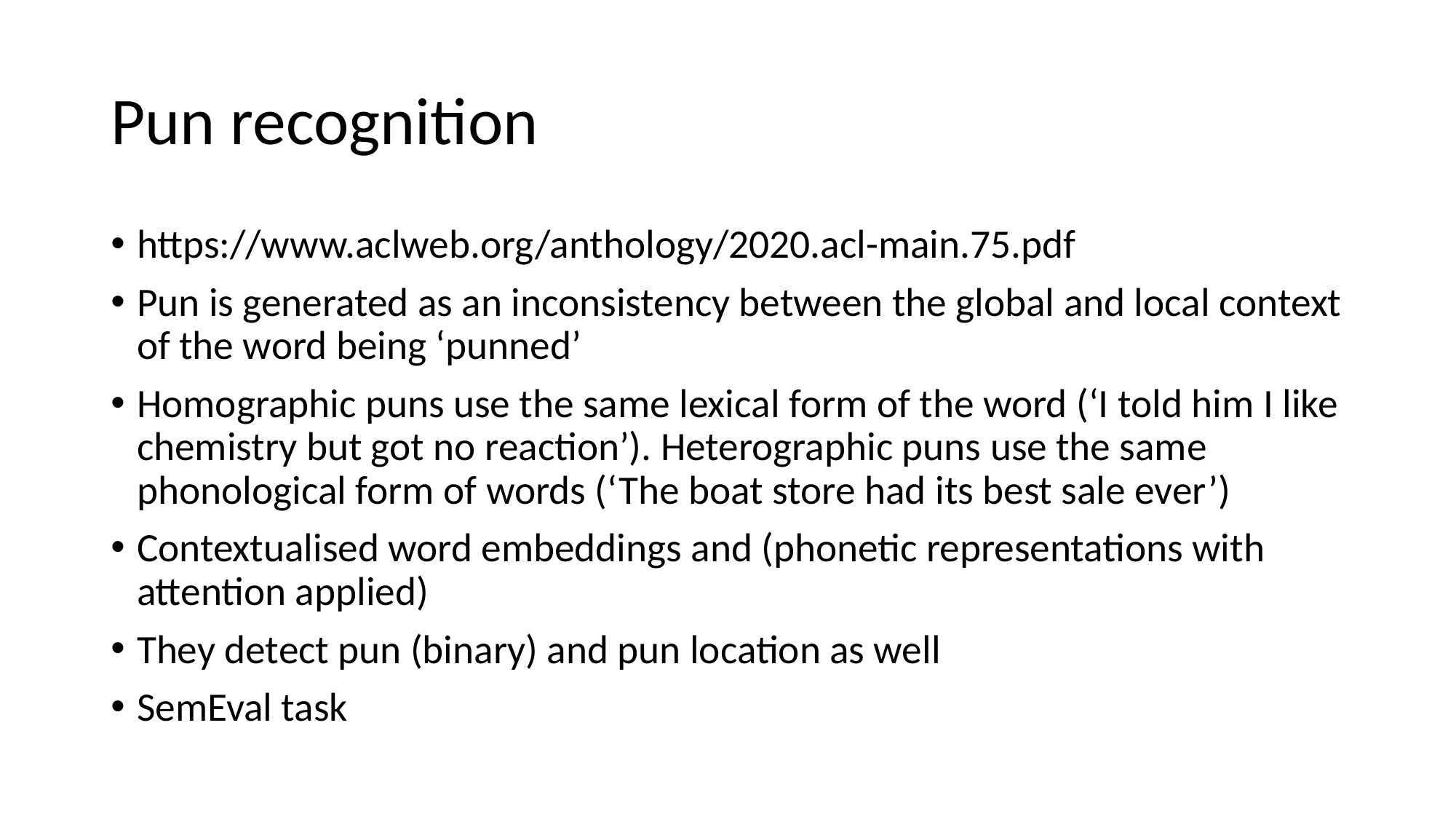

# Pun recognition
https://www.aclweb.org/anthology/2020.acl-main.75.pdf
Pun is generated as an inconsistency between the global and local context of the word being ‘punned’
Homographic puns use the same lexical form of the word (‘I told him I like chemistry but got no reaction’). Heterographic puns use the same phonological form of words (‘The boat store had its best sale ever’)
Contextualised word embeddings and (phonetic representations with attention applied)
They detect pun (binary) and pun location as well
SemEval task